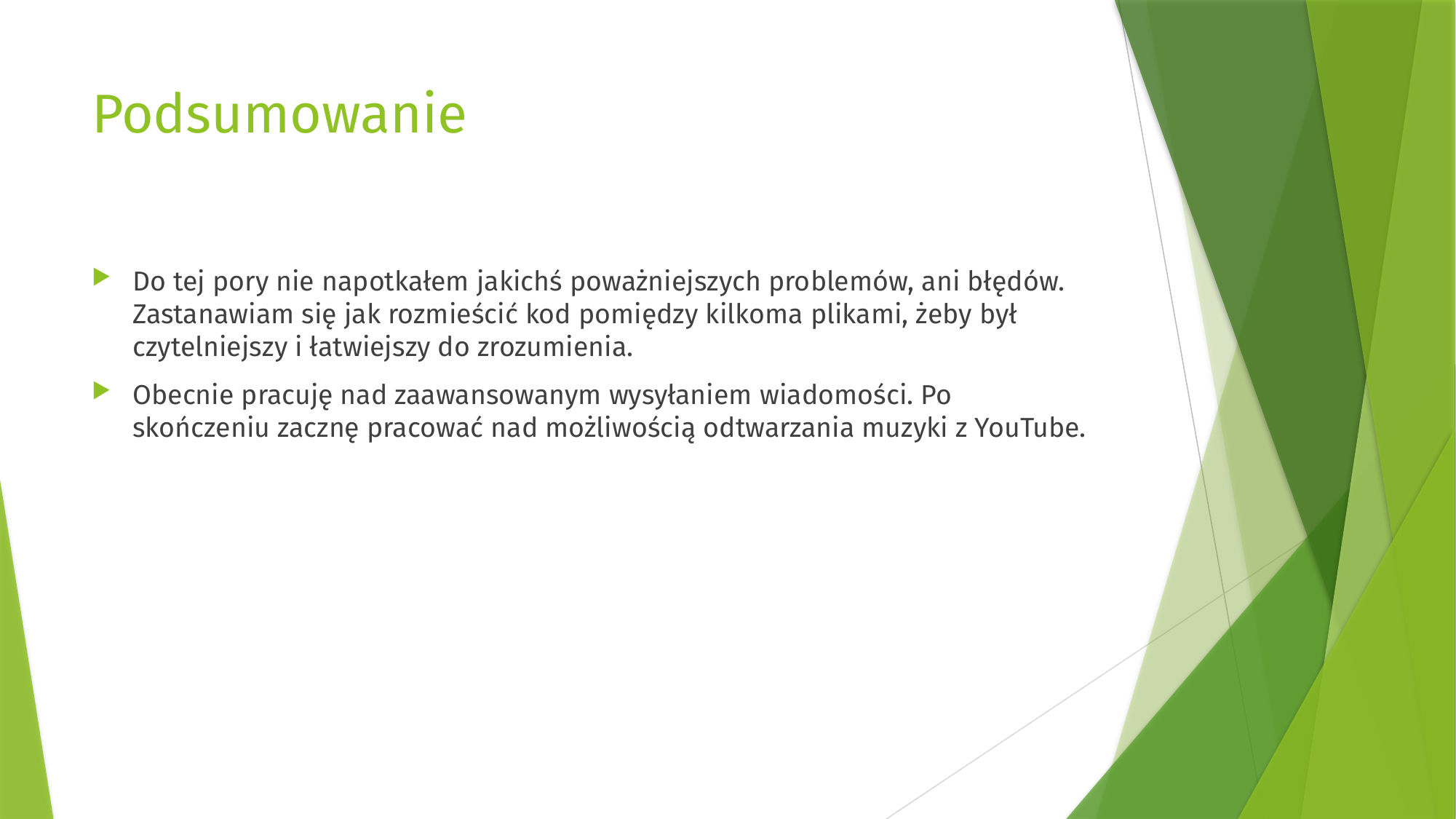

# Podsumowanie
Do tej pory nie napotkałem jakichś poważniejszych problemów, ani błędów. Zastanawiam się jak rozmieścić kod pomiędzy kilkoma plikami, żeby był czytelniejszy i łatwiejszy do zrozumienia.
Obecnie pracuję nad zaawansowanym wysyłaniem wiadomości. Po skończeniu zacznę pracować nad możliwością odtwarzania muzyki z YouTube.